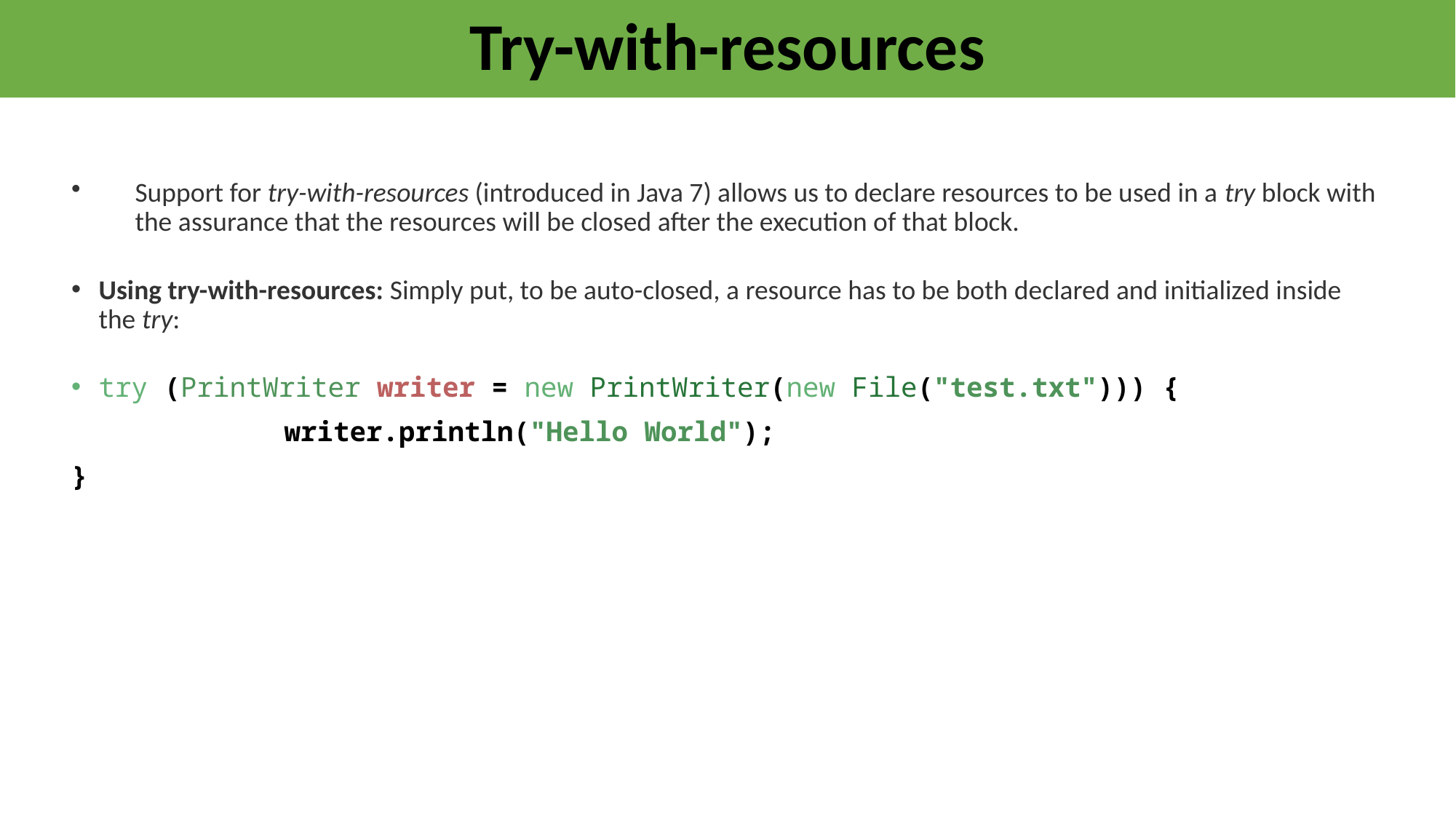

# Try-with-resources

Support for try-with-resources (introduced in Java 7) allows us to declare resources to be used in a try block with the assurance that the resources will be closed after the execution of that block.
Using try-with-resources: Simply put, to be auto-closed, a resource has to be both declared and initialized inside the try:
try (PrintWriter writer = new PrintWriter(new File("test.txt"))) {
             writer.println("Hello World");
}